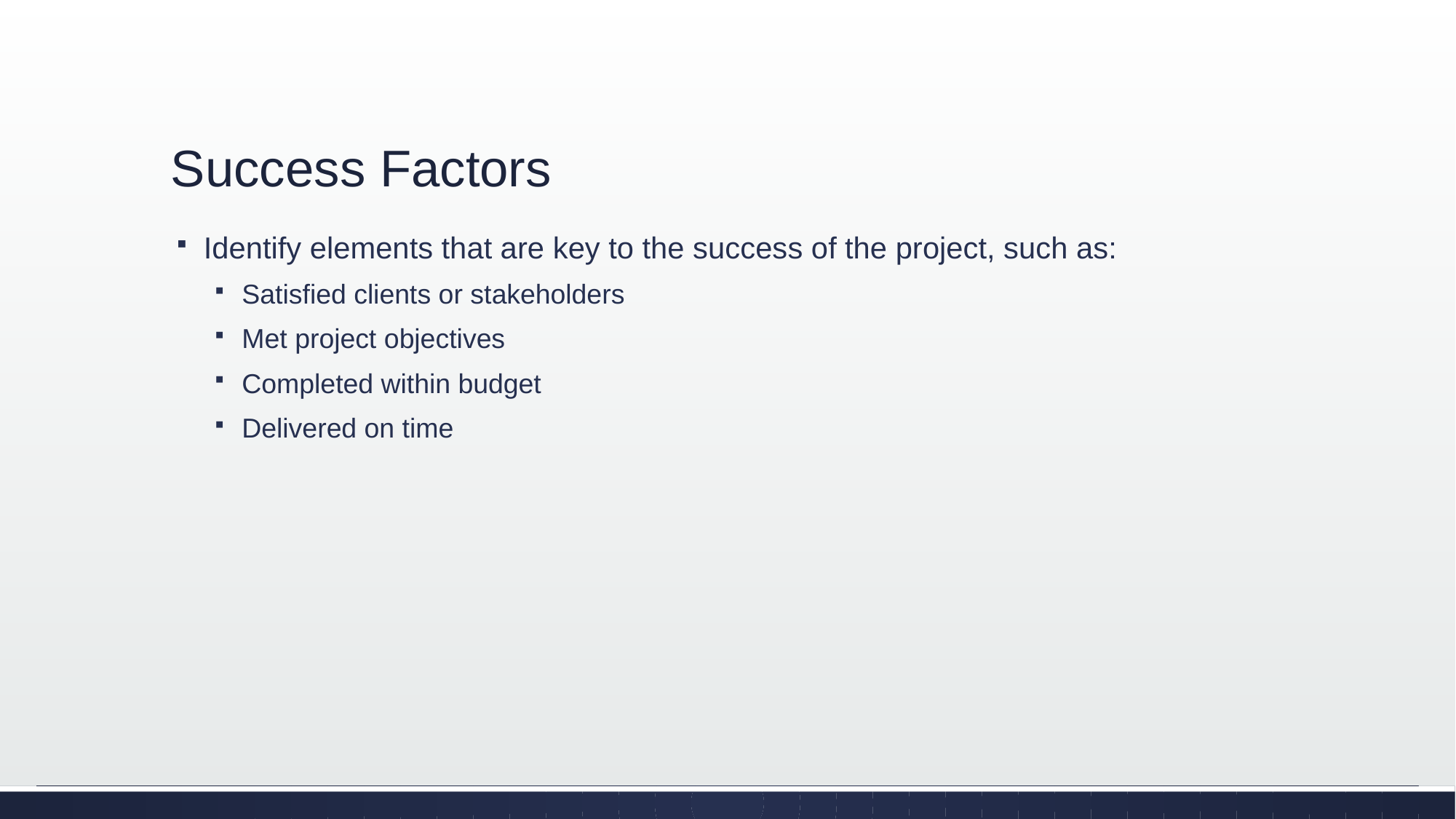

# Success Factors
Identify elements that are key to the success of the project, such as:
Satisfied clients or stakeholders
Met project objectives
Completed within budget
Delivered on time